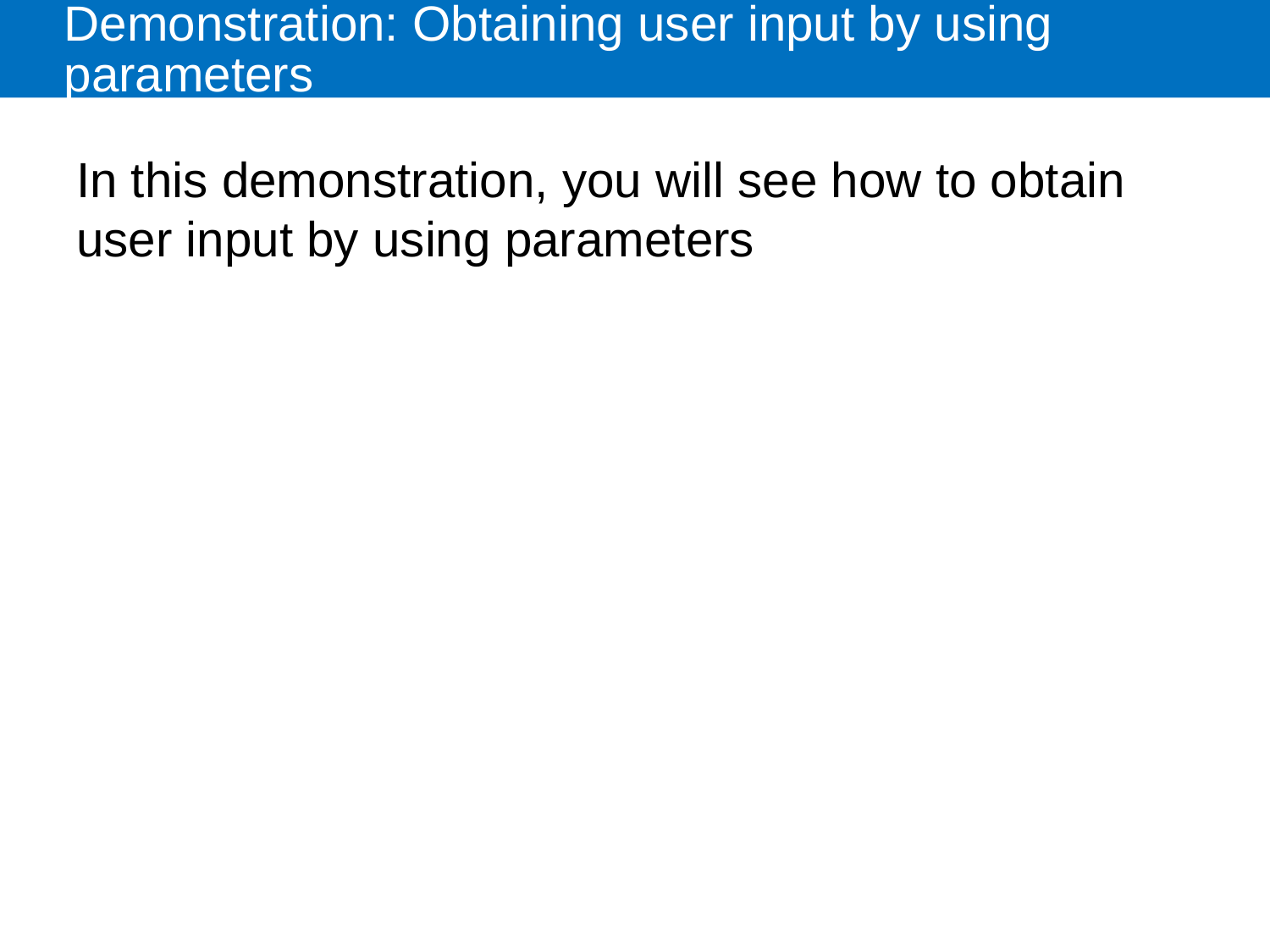

# Demonstration: Obtaining user input by using parameters
In this demonstration, you will see how to obtain user input by using parameters